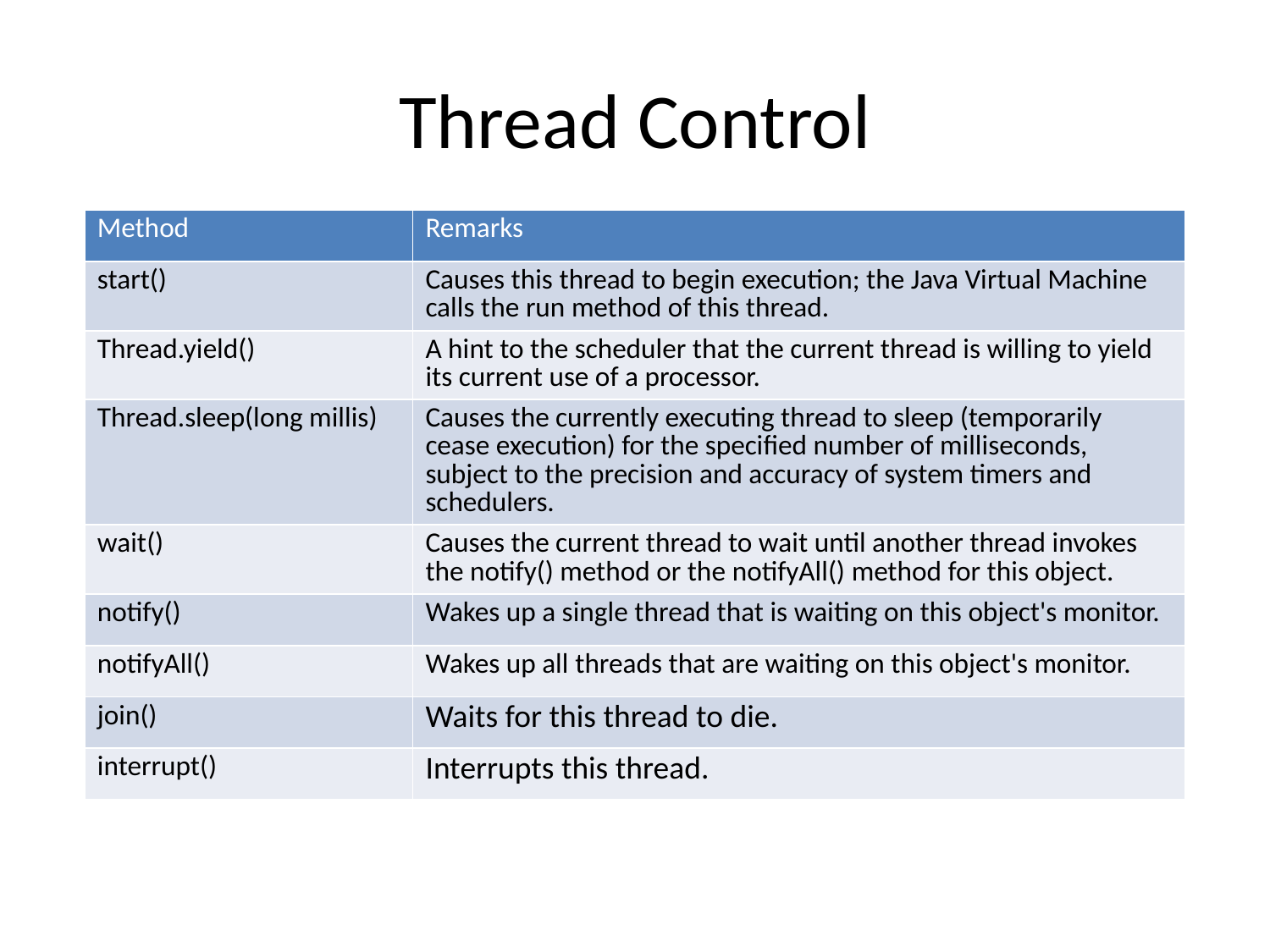

# Thread Control
| Method | Remarks |
| --- | --- |
| start() | Causes this thread to begin execution; the Java Virtual Machine calls the run method of this thread. |
| Thread.yield() | A hint to the scheduler that the current thread is willing to yield its current use of a processor. |
| Thread.sleep(long millis) | Causes the currently executing thread to sleep (temporarily cease execution) for the specified number of milliseconds, subject to the precision and accuracy of system timers and schedulers. |
| wait() | Causes the current thread to wait until another thread invokes the notify() method or the notifyAll() method for this object. |
| notify() | Wakes up a single thread that is waiting on this object's monitor. |
| notifyAll() | Wakes up all threads that are waiting on this object's monitor. |
| join() | Waits for this thread to die. |
| interrupt() | Interrupts this thread. |